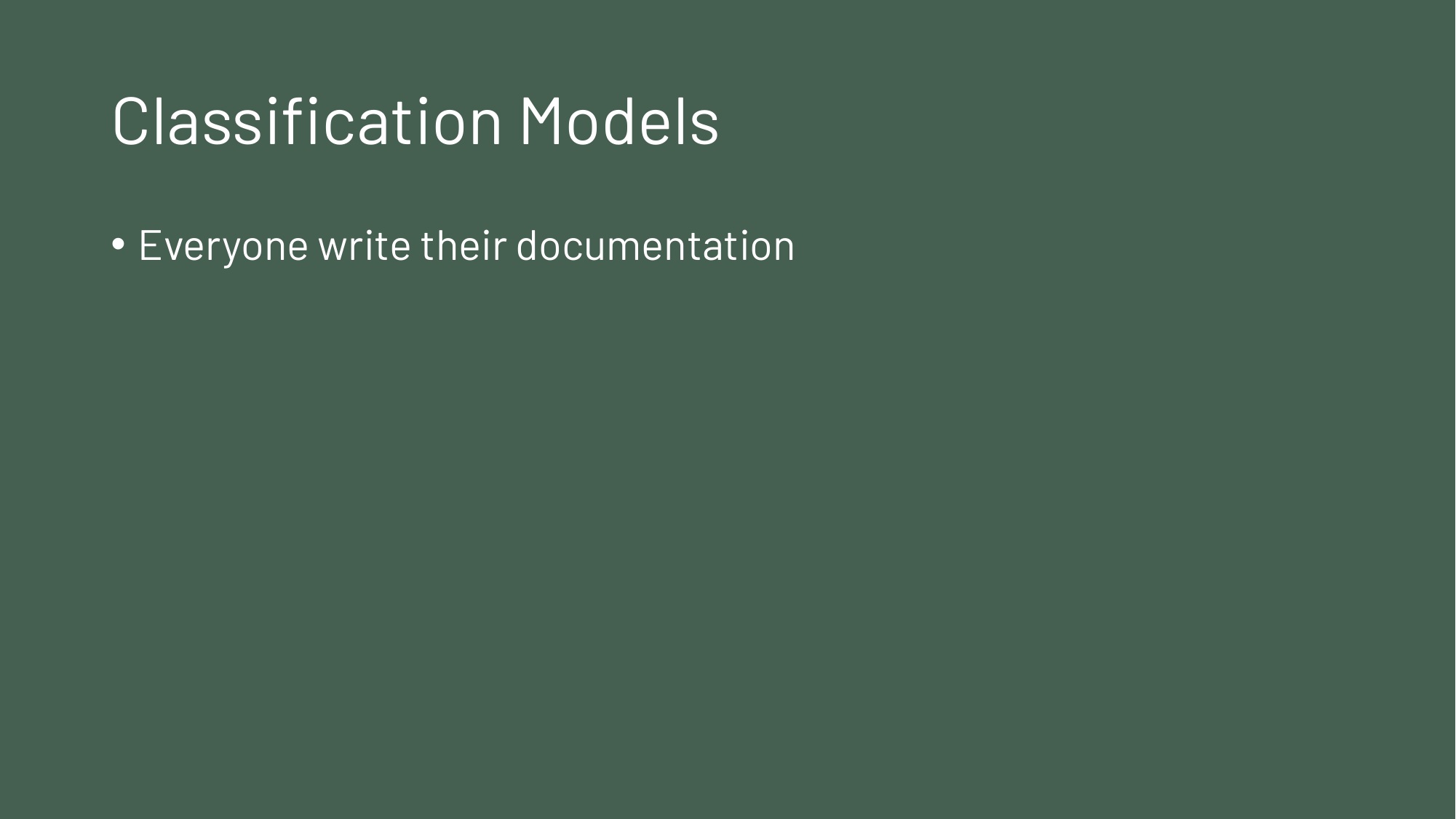

# Classification Models
Everyone write their documentation